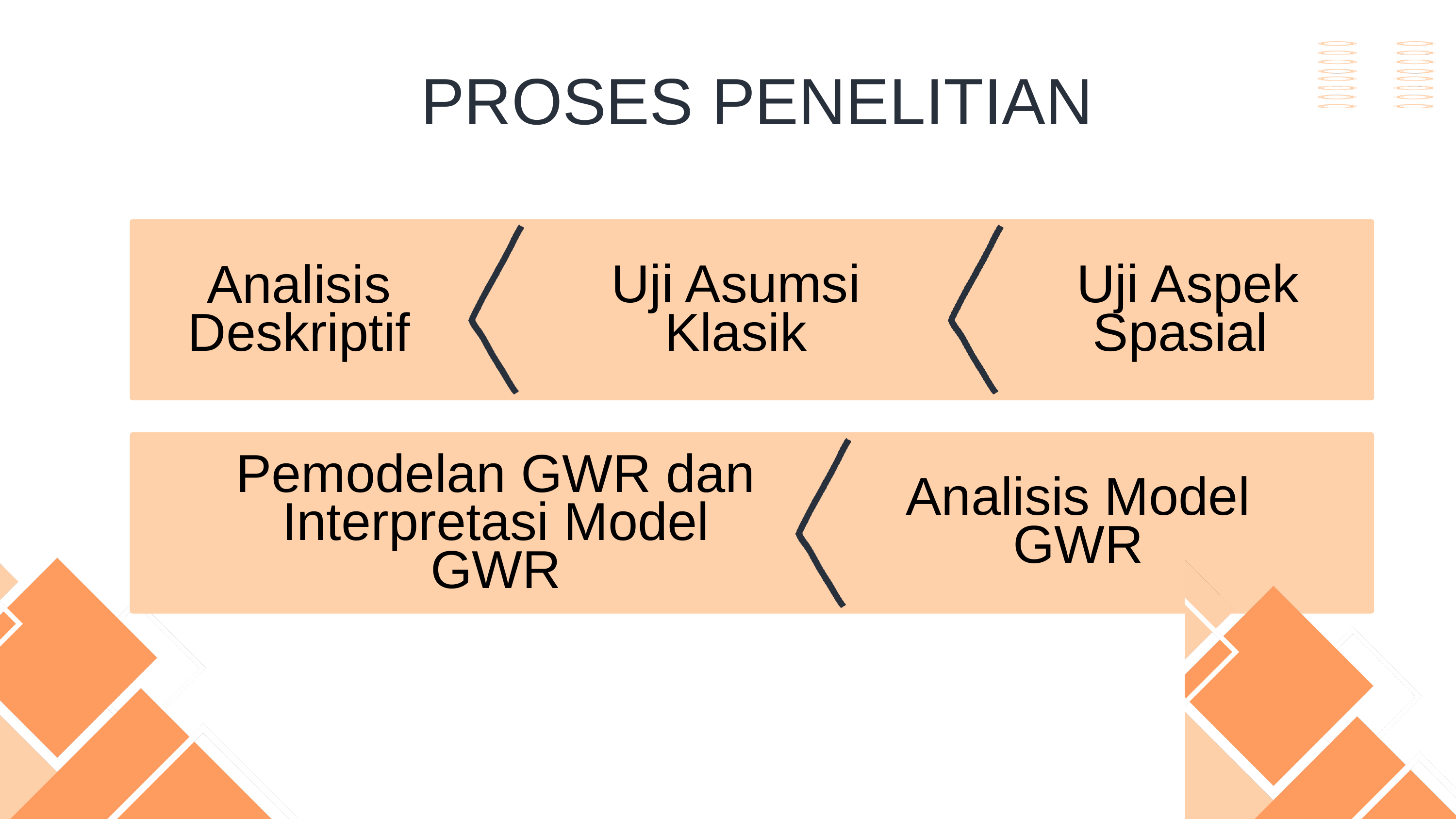

PROSES PENELITIAN

Uji Asumsi Klasik
Uji Aspek Spasial
Analisis Deskriptif

Pemodelan GWR dan Interpretasi Model GWR
Analisis Model GWR